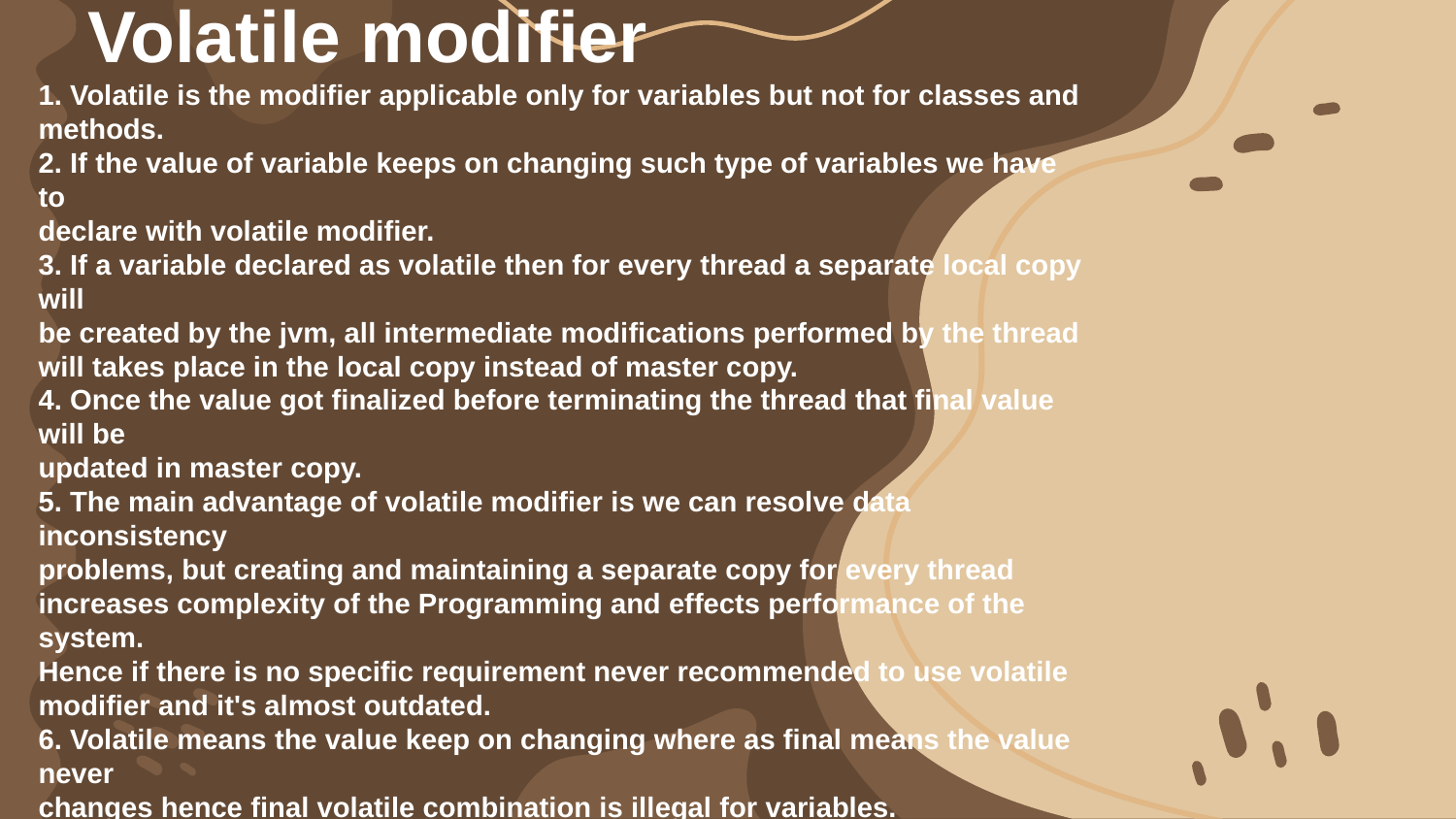

# Volatile modifier
1. Volatile is the modifier applicable only for variables but not for classes and
methods.
2. If the value of variable keeps on changing such type of variables we have to
declare with volatile modifier.
3. If a variable declared as volatile then for every thread a separate local copy will
be created by the jvm, all intermediate modifications performed by the thread
will takes place in the local copy instead of master copy.
4. Once the value got finalized before terminating the thread that final value will be
updated in master copy.
5. The main advantage of volatile modifier is we can resolve data inconsistency
problems, but creating and maintaining a separate copy for every thread
increases complexity of the Programming and effects performance of the system.
Hence if there is no specific requirement never recommended to use volatile
modifier and it's almost outdated.
6. Volatile means the value keep on changing where as final means the value never
changes hence final volatile combination is illegal for variables.
157